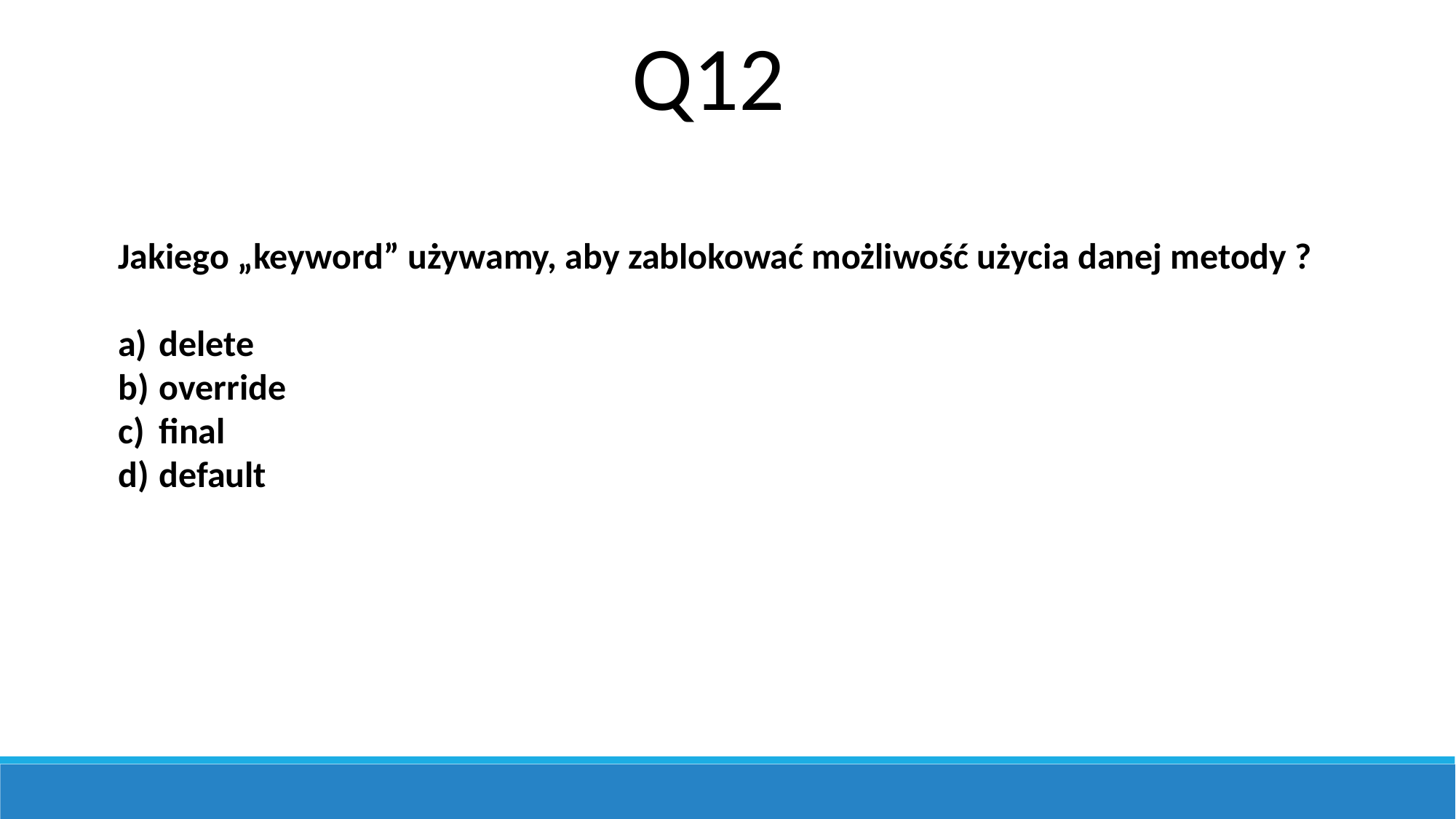

Q12
Jakiego „keyword” używamy, aby zablokować możliwość użycia danej metody ?

delete
override
final
default